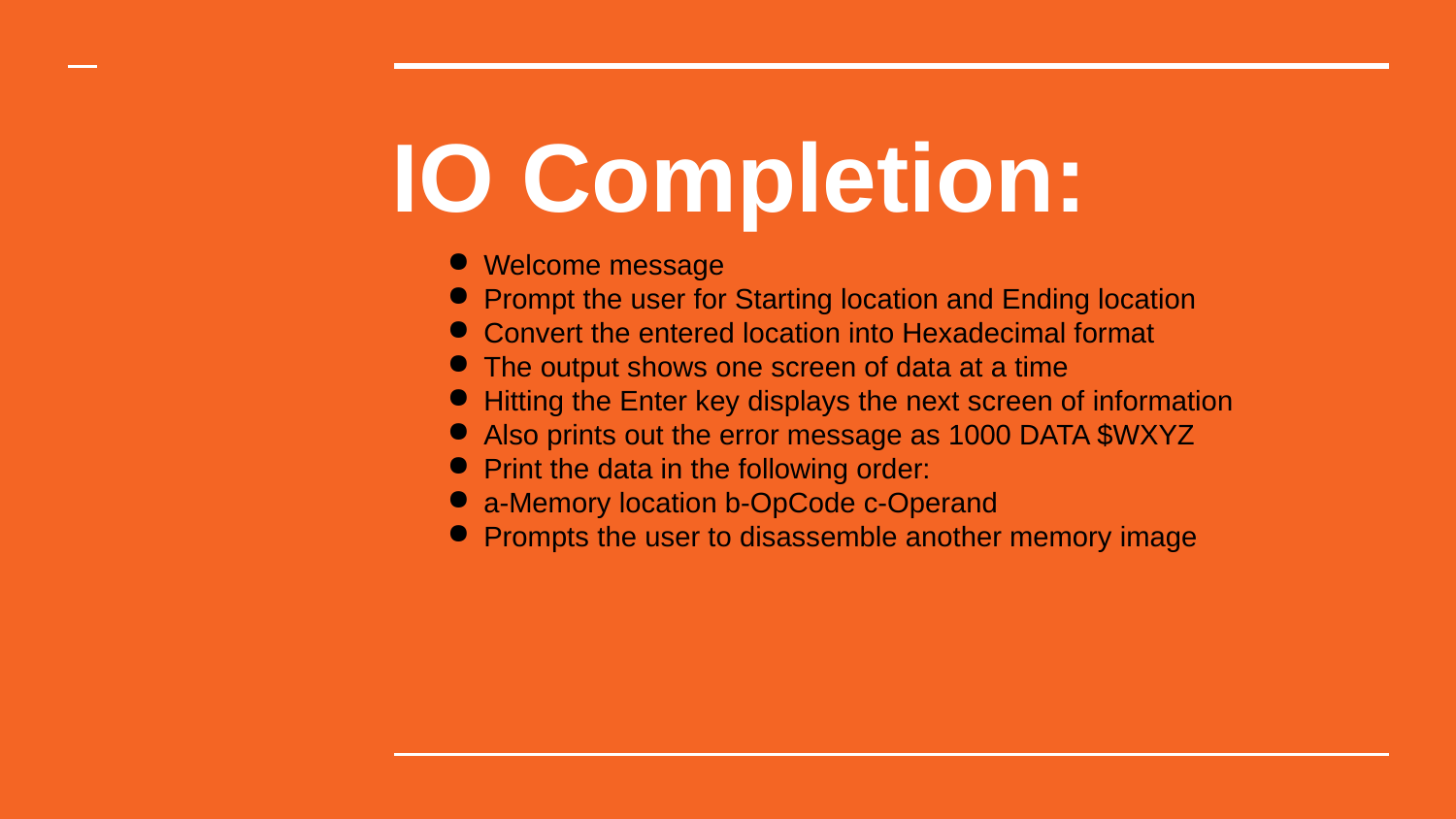

# IO Completion:
Welcome message
Prompt the user for Starting location and Ending location
Convert the entered location into Hexadecimal format
The output shows one screen of data at a time
Hitting the Enter key displays the next screen of information
Also prints out the error message as 1000 DATA $WXYZ
Print the data in the following order:
a-Memory location b-OpCode c-Operand
Prompts the user to disassemble another memory image